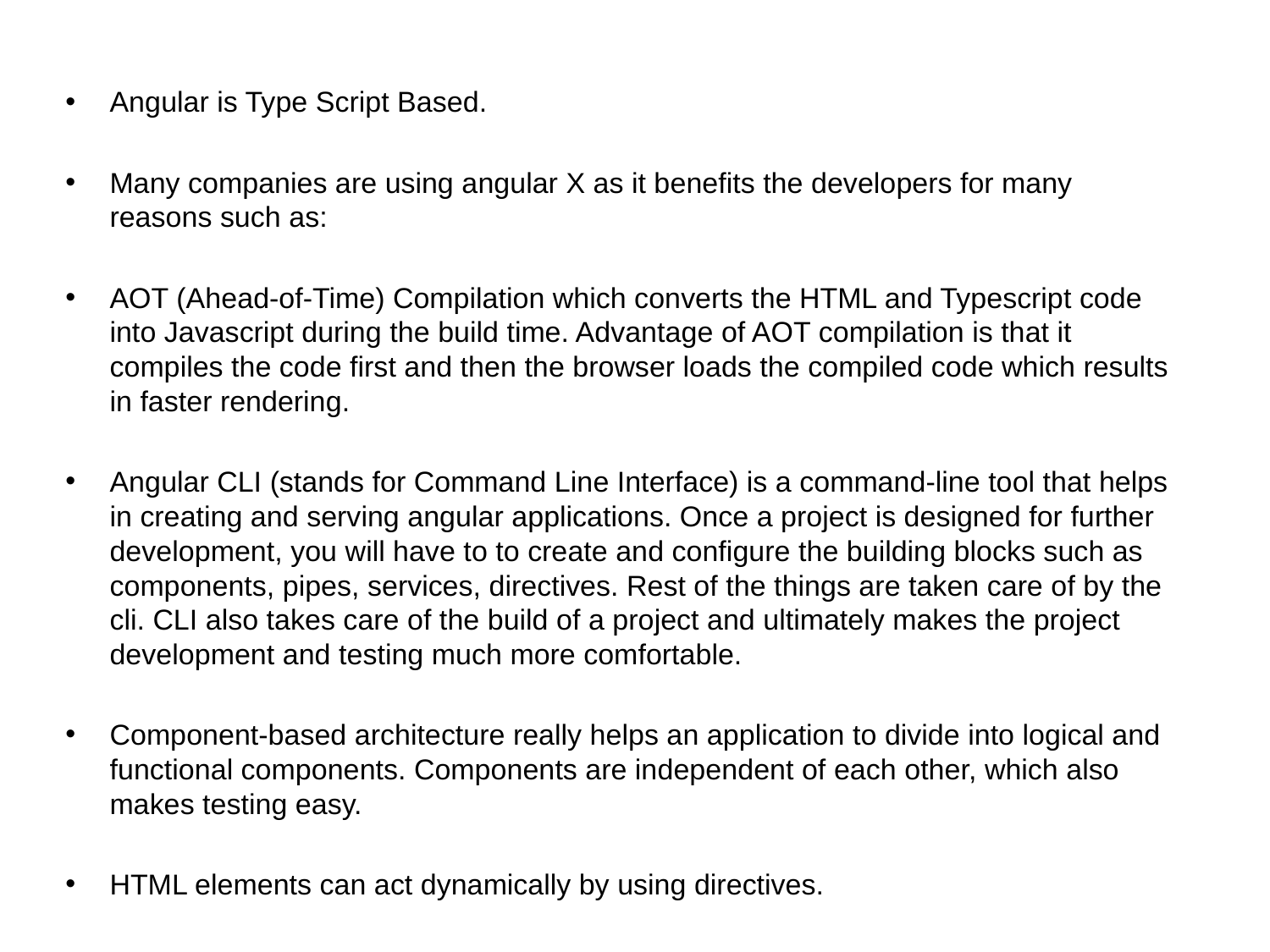

Angular is Type Script Based.

Many companies are using angular X as it benefits the developers for many reasons such as:

AOT (Ahead-of-Time) Compilation which converts the HTML and Typescript code into Javascript during the build time. Advantage of AOT compilation is that it compiles the code first and then the browser loads the compiled code which results in faster rendering.

Angular CLI (stands for Command Line Interface) is a command-line tool that helps in creating and serving angular applications. Once a project is designed for further development, you will have to to create and configure the building blocks such as components, pipes, services, directives. Rest of the things are taken care of by the cli. CLI also takes care of the build of a project and ultimately makes the project development and testing much more comfortable.

Component-based architecture really helps an application to divide into logical and functional components. Components are independent of each other, which also makes testing easy.

HTML elements can act dynamically by using directives.